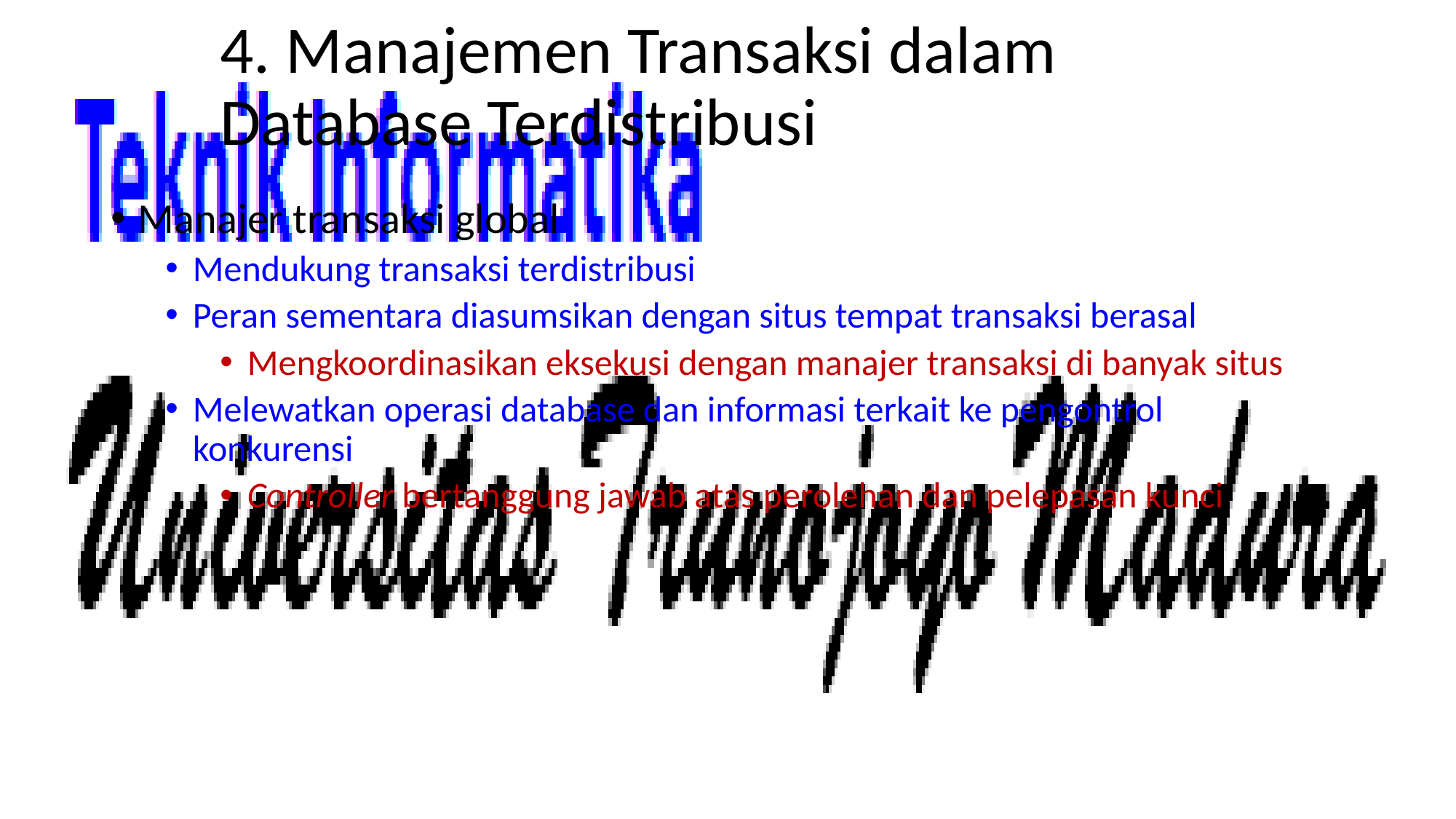

# 4. Manajemen Transaksi dalam Database Terdistribusi
Manajer transaksi global
Mendukung transaksi terdistribusi
Peran sementara diasumsikan dengan situs tempat transaksi berasal
Mengkoordinasikan eksekusi dengan manajer transaksi di banyak situs
Melewatkan operasi database dan informasi terkait ke pengontrol konkurensi
Controller bertanggung jawab atas perolehan dan pelepasan kunci